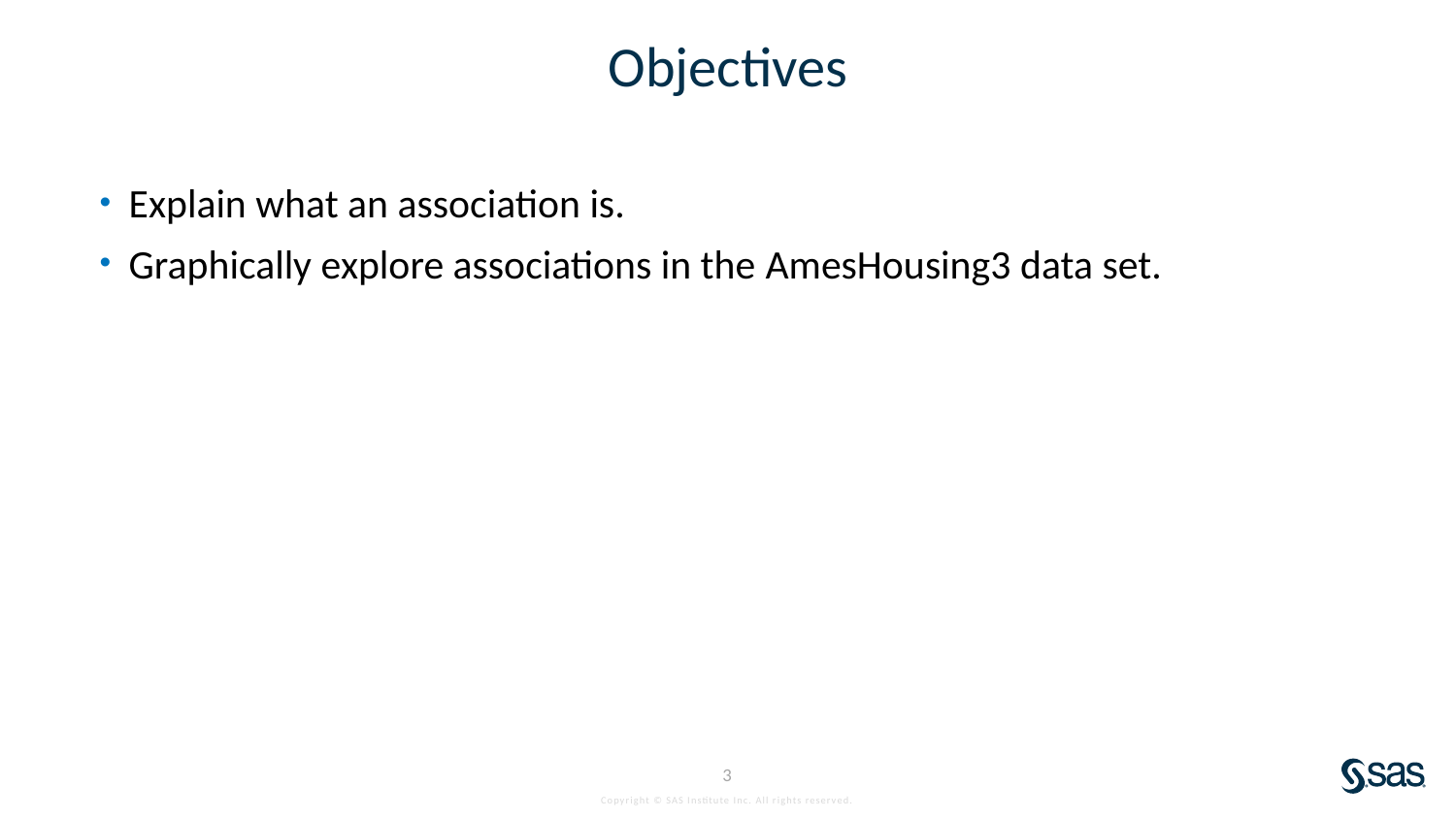

# Objectives
Explain what an association is.
Graphically explore associations in the AmesHousing3 data set.